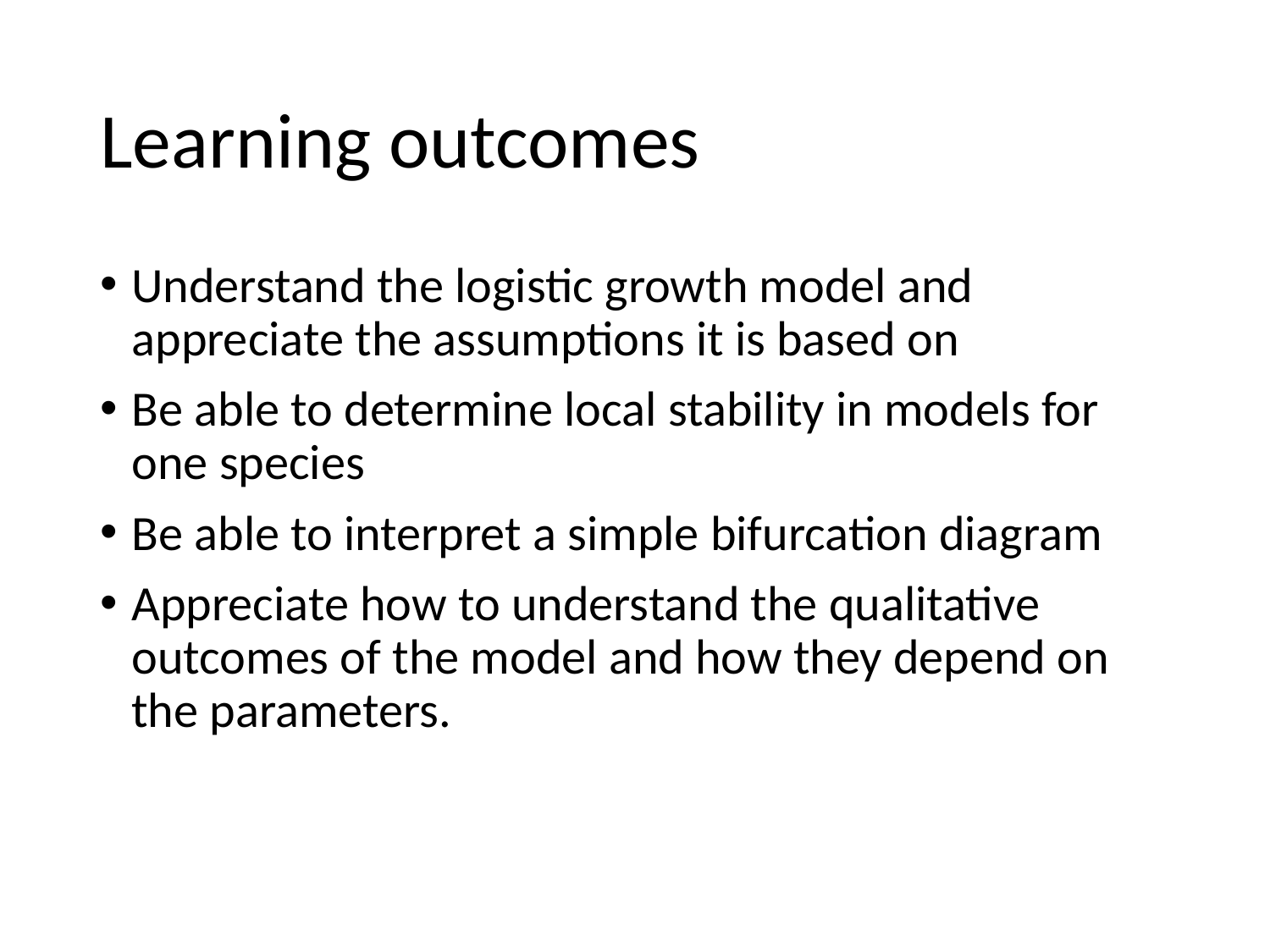

# Learning outcomes
Understand the logistic growth model and appreciate the assumptions it is based on
Be able to determine local stability in models for one species
Be able to interpret a simple bifurcation diagram
Appreciate how to understand the qualitative outcomes of the model and how they depend on the parameters.